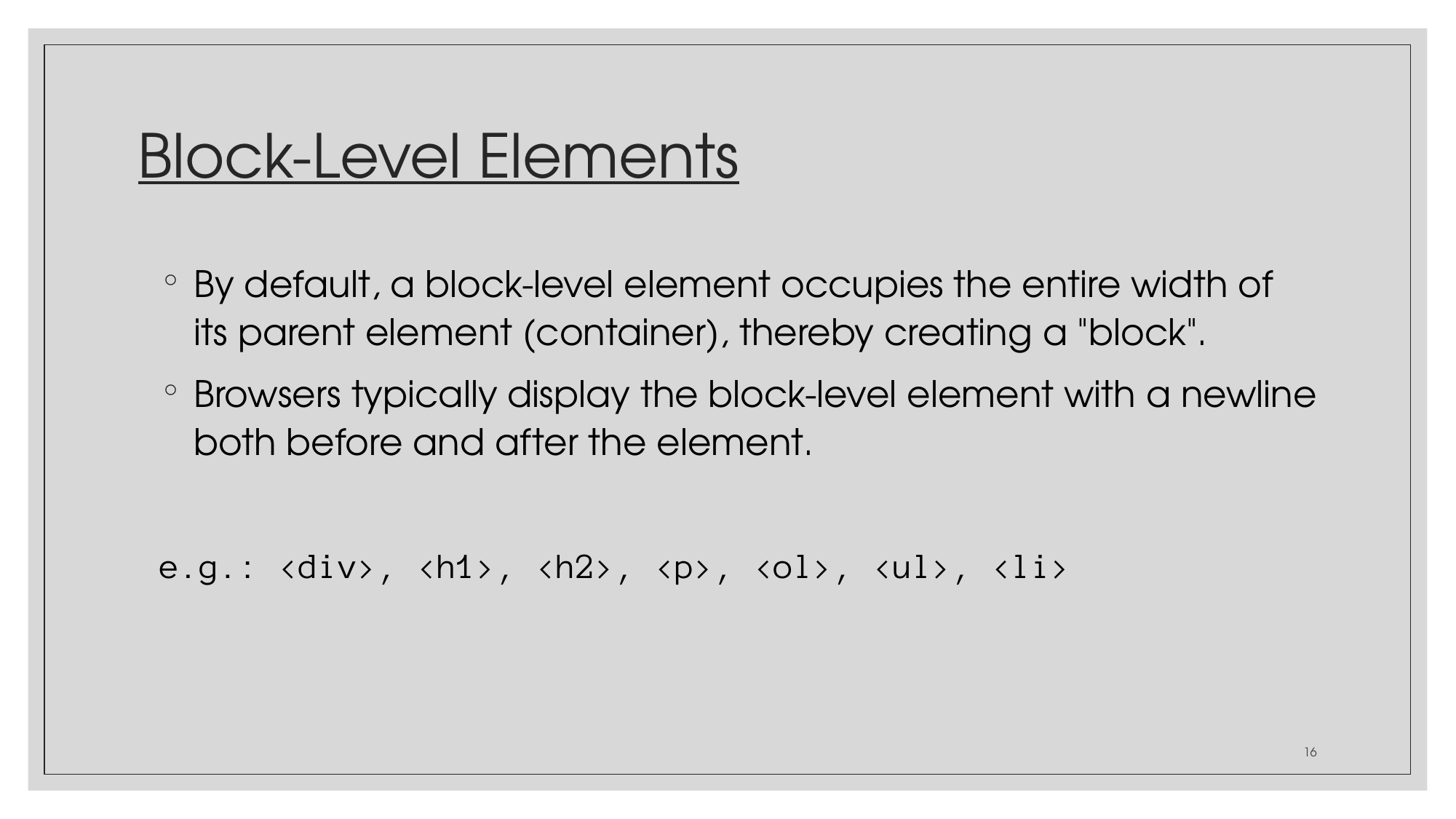

# Block-Level Elements
By default, a block-level element occupies the entire width of its parent element (container), thereby creating a "block".
Browsers typically display the block-level element with a newline both before and after the element.

e.g.: <div>, <h1>, <h2>, <p>, <ol>, <ul>, <li>
16